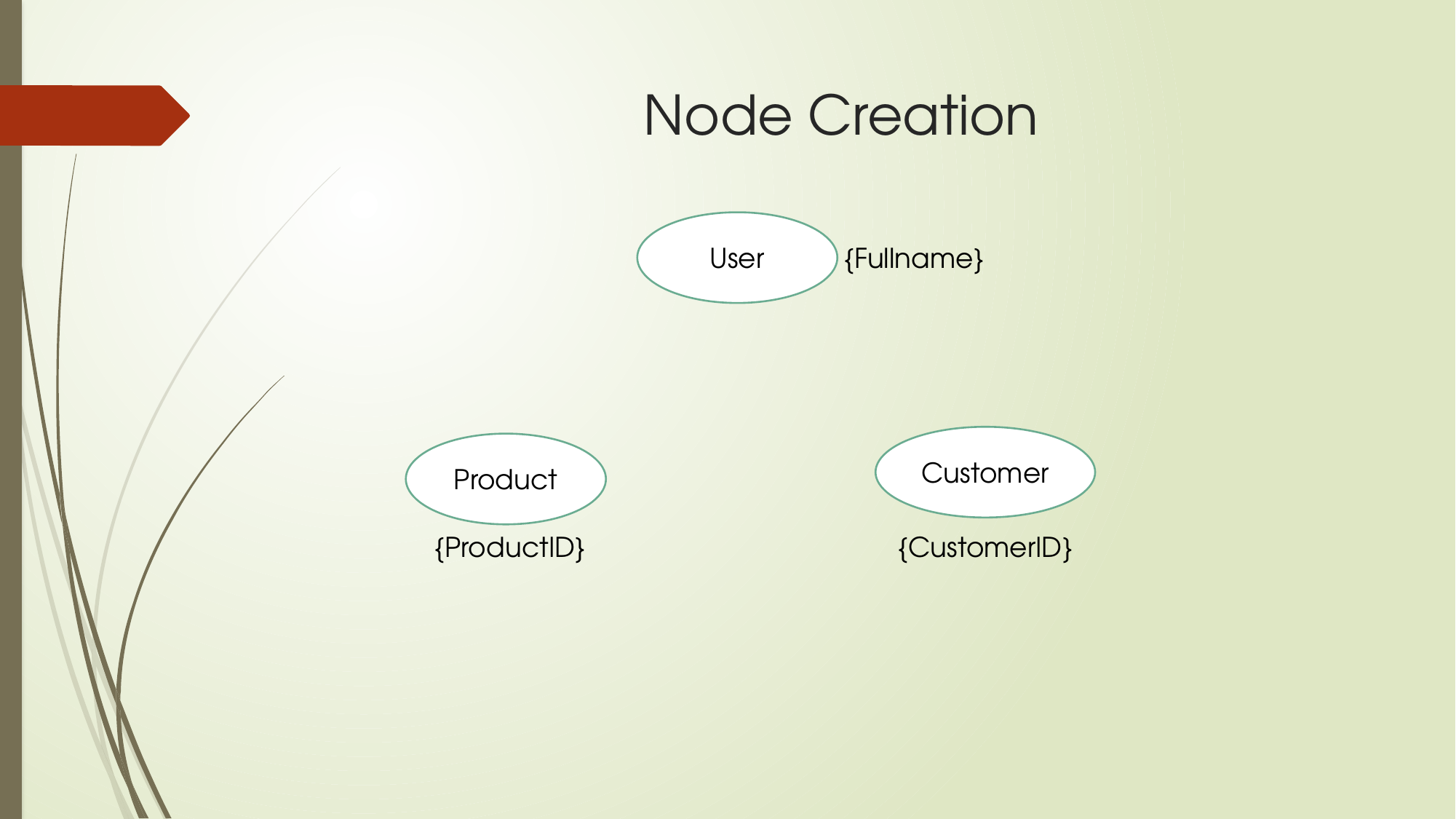

# Node Creation
User
{Fullname}
Customer
Product
{ProductID}
{CustomerID}